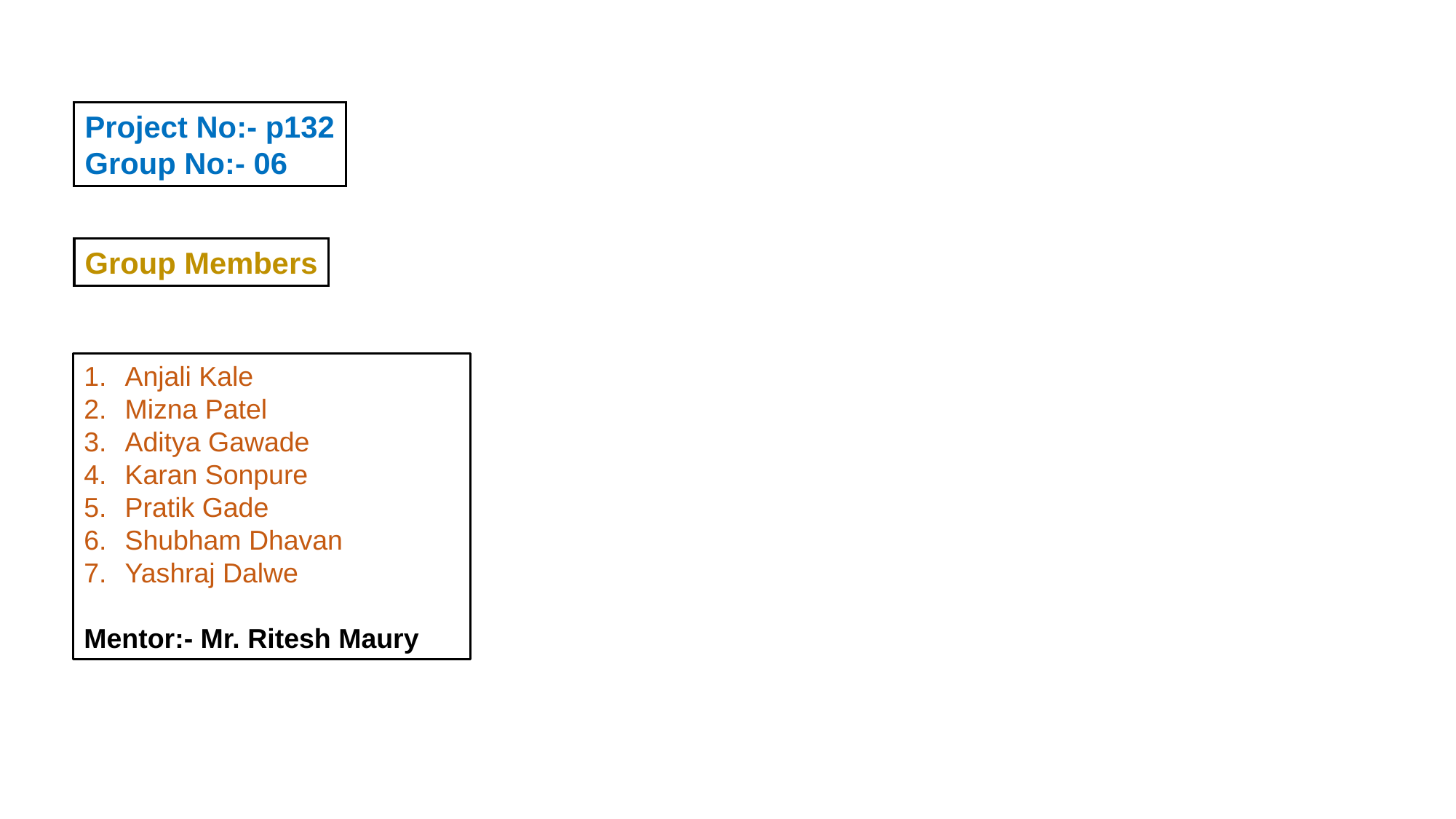

Project No:- p132
Group No:- 06
Group Members
Anjali Kale
Mizna Patel
Aditya Gawade
Karan Sonpure
Pratik Gade
Shubham Dhavan
Yashraj Dalwe

Mentor:- Mr. Ritesh Maury